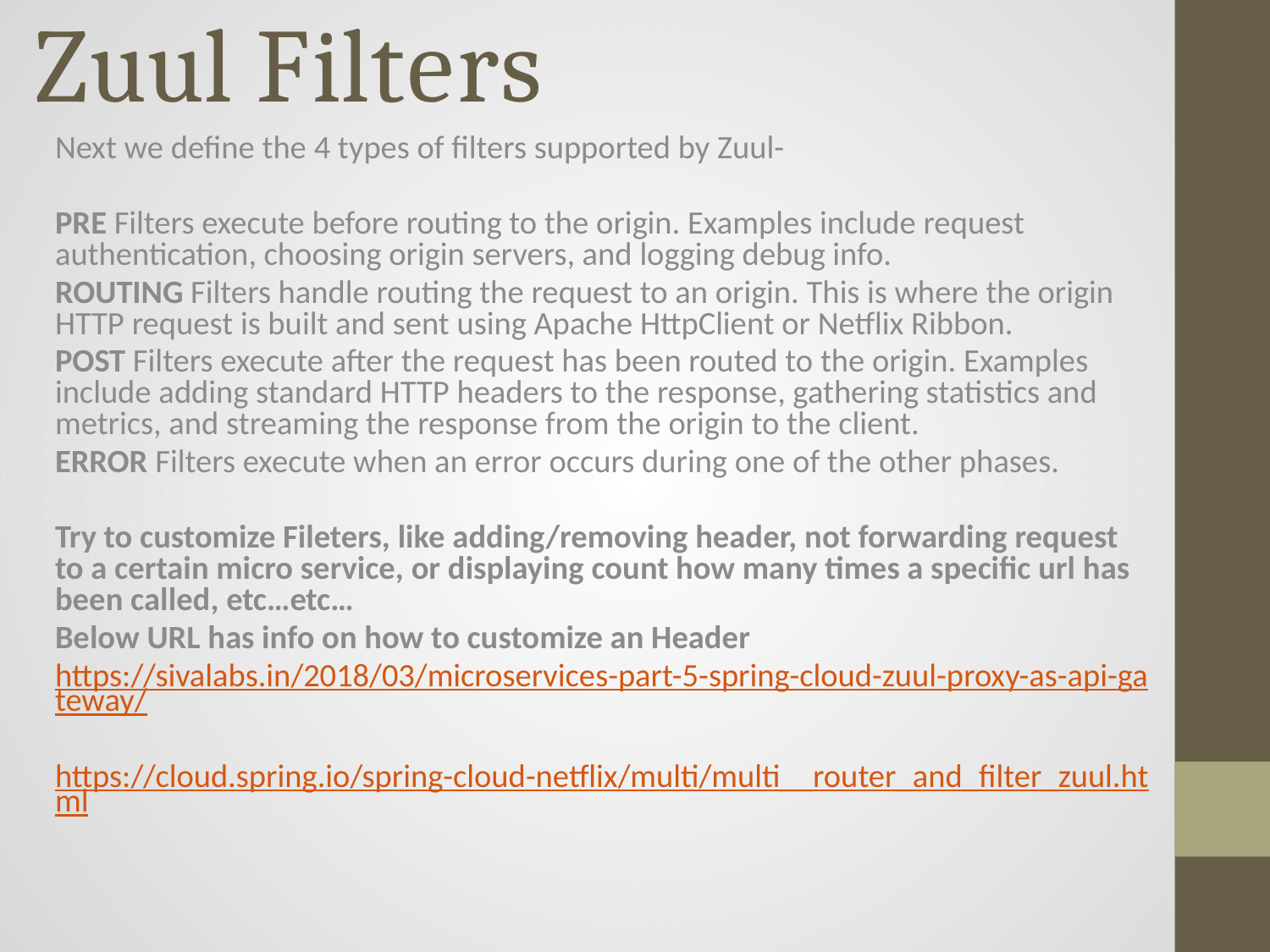

# Zuul Filters
Next we define the 4 types of filters supported by Zuul-

PRE Filters execute before routing to the origin. Examples include request authentication, choosing origin servers, and logging debug info.
ROUTING Filters handle routing the request to an origin. This is where the origin HTTP request is built and sent using Apache HttpClient or Netflix Ribbon.
POST Filters execute after the request has been routed to the origin. Examples include adding standard HTTP headers to the response, gathering statistics and metrics, and streaming the response from the origin to the client.
ERROR Filters execute when an error occurs during one of the other phases.

Try to customize Fileters, like adding/removing header, not forwarding request to a certain micro service, or displaying count how many times a specific url has been called, etc…etc…
Below URL has info on how to customize an Header
https://sivalabs.in/2018/03/microservices-part-5-spring-cloud-zuul-proxy-as-api-gateway/

https://cloud.spring.io/spring-cloud-netflix/multi/multi__router_and_filter_zuul.html